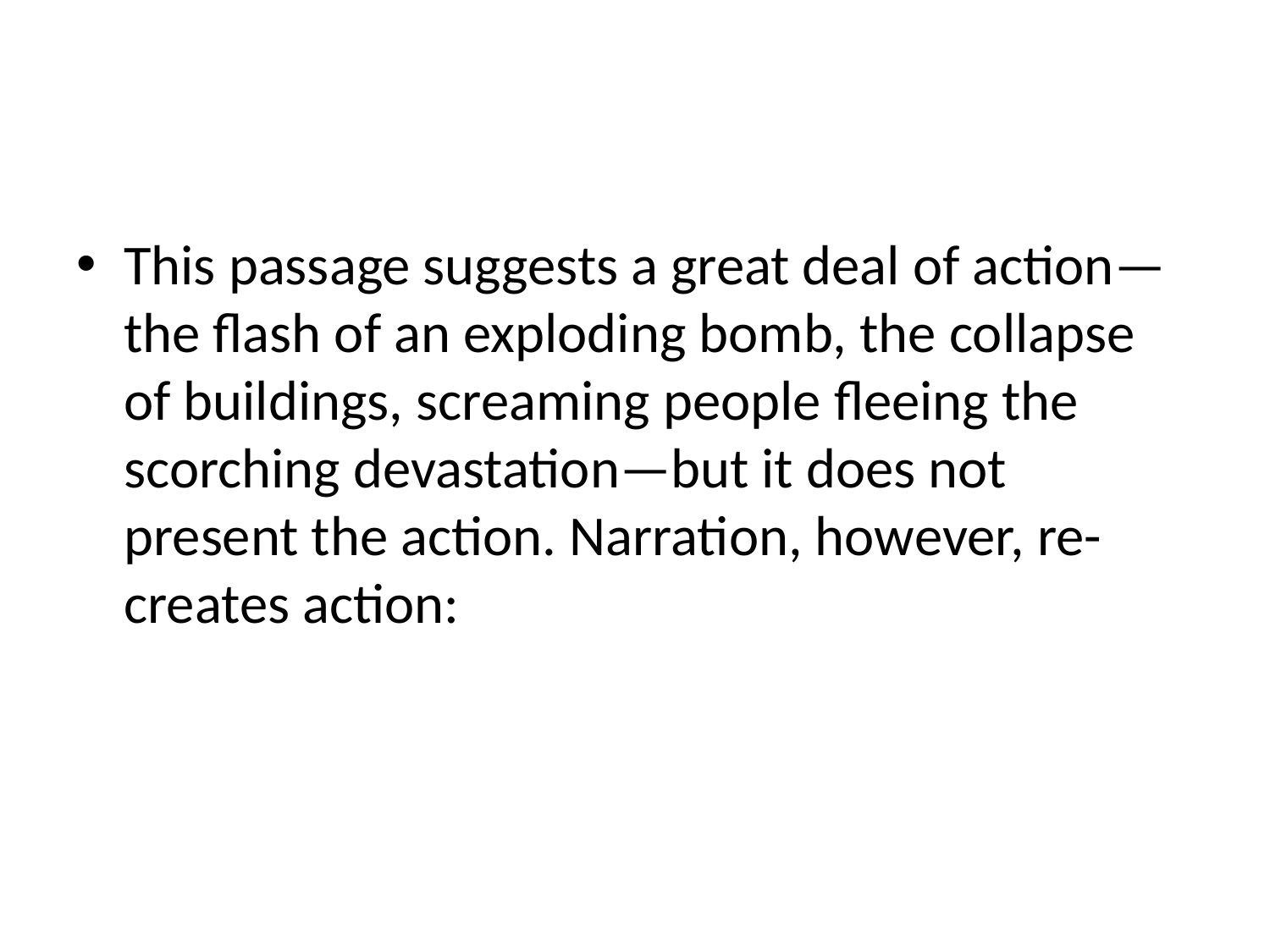

#
This passage suggests a great deal of action—the flash of an exploding bomb, the collapse of buildings, screaming people fleeing the scorching devastation—but it does not present the action. Narration, however, re-creates action: